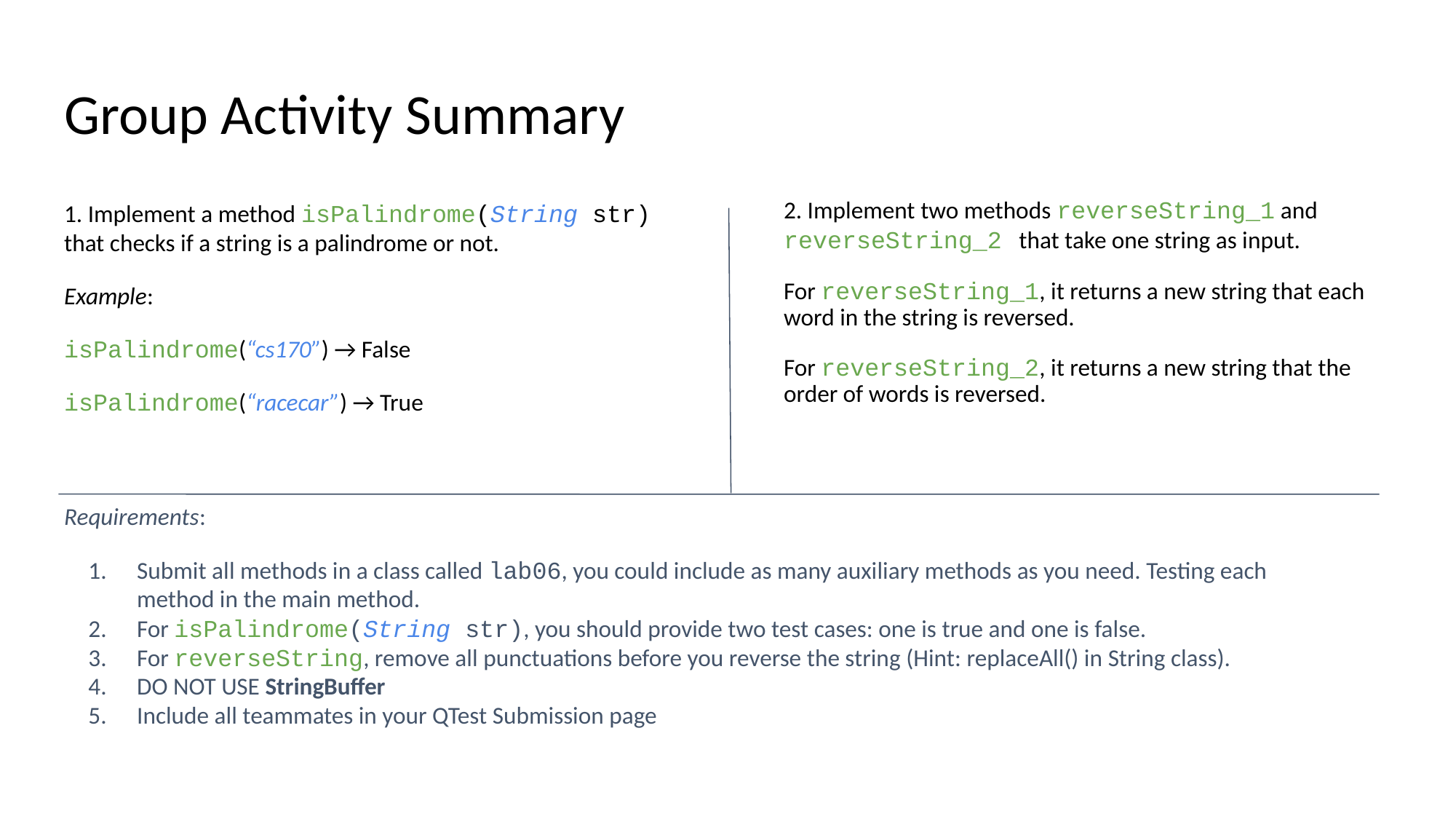

# Group Activity Summary
1. Implement a method isPalindrome(String str) that checks if a string is a palindrome or not.
Example:
isPalindrome(“cs170”) → False
isPalindrome(“racecar”) → True

2. Implement two methods reverseString_1 and   reverseString_2 that take one string as input.
For reverseString_1, it returns a new string that each word in the string is reversed.
For reverseString_2, it returns a new string that the order of words is reversed.
Requirements:
Submit all methods in a class called lab06, you could include as many auxiliary methods as you need. Testing each method in the main method.
For isPalindrome(String str), you should provide two test cases: one is true and one is false.
For reverseString, remove all punctuations before you reverse the string (Hint: replaceAll() in String class).
DO NOT USE StringBuffer
Include all teammates in your QTest Submission page